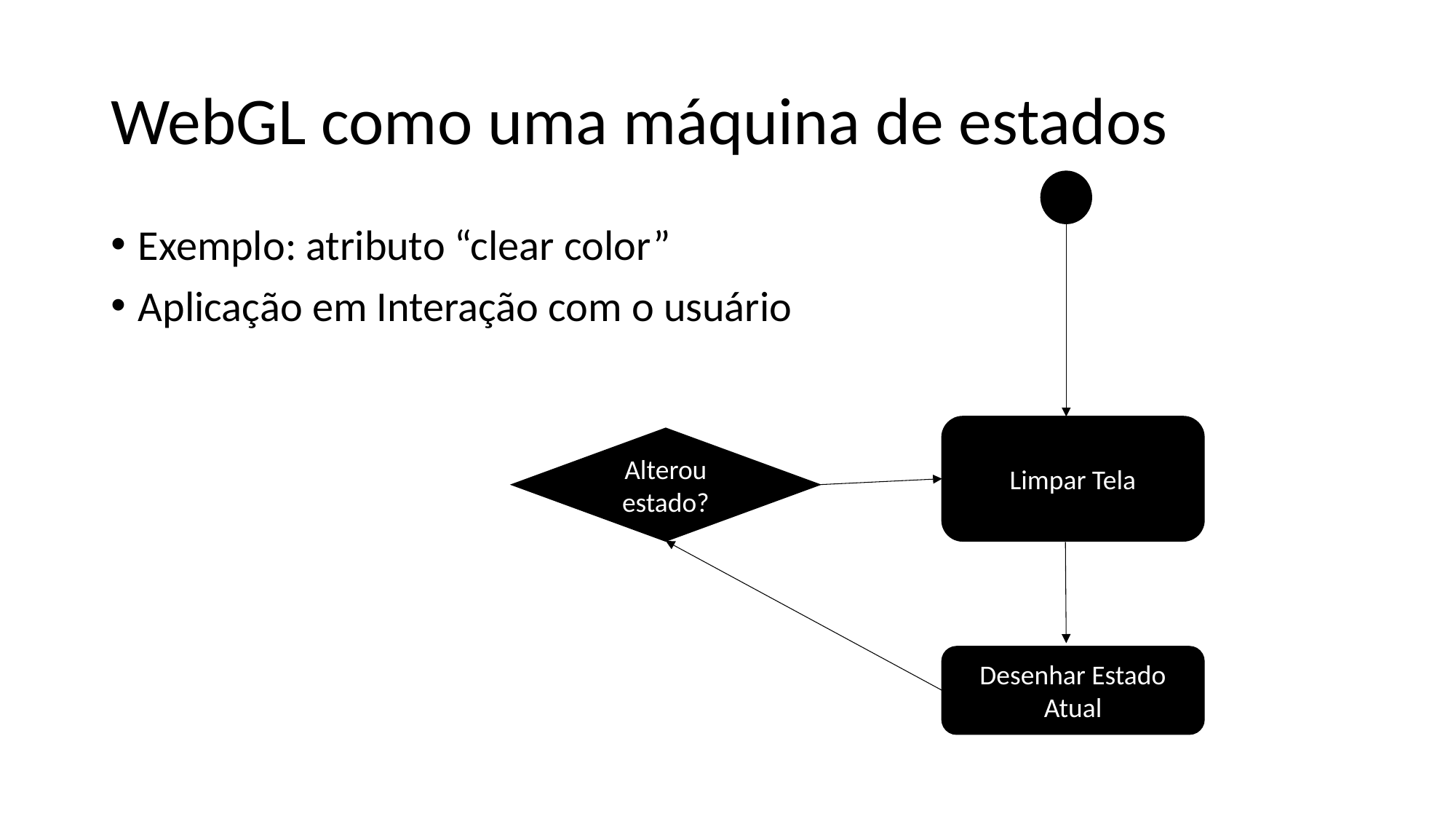

# WebGL como uma máquina de estados

Exemplo: atributo “clear color”
Aplicação em Interação com o usuário
Limpar Tela
Alterou estado?
Desenhar Estado Atual